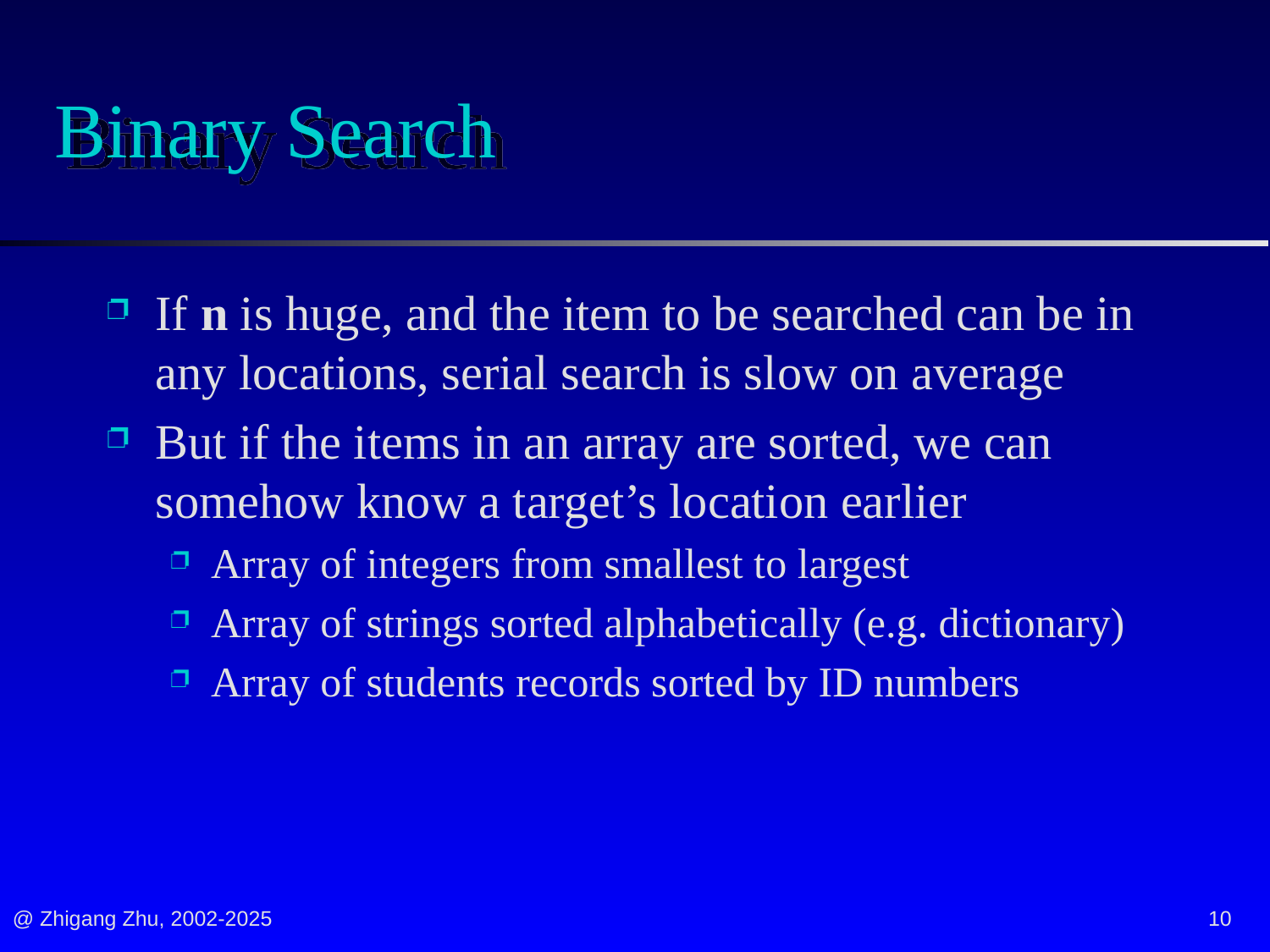

# Binary Search
If n is huge, and the item to be searched can be in any locations, serial search is slow on average
But if the items in an array are sorted, we can somehow know a target’s location earlier
Array of integers from smallest to largest
Array of strings sorted alphabetically (e.g. dictionary)
Array of students records sorted by ID numbers